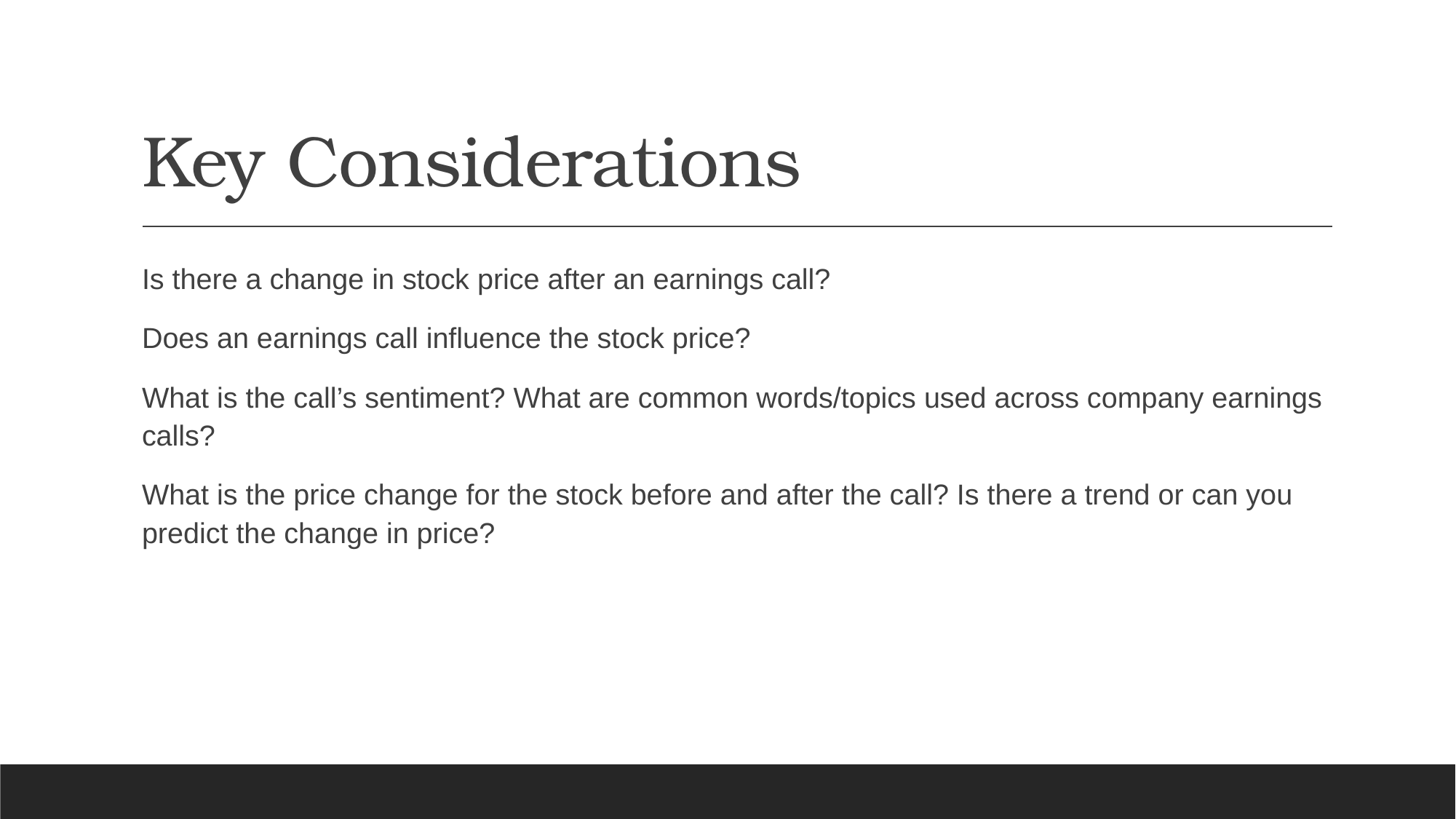

# Key Considerations
Is there a change in stock price after an earnings call?
Does an earnings call influence the stock price?
What is the call’s sentiment? What are common words/topics used across company earnings calls?
What is the price change for the stock before and after the call? Is there a trend or can you predict the change in price?